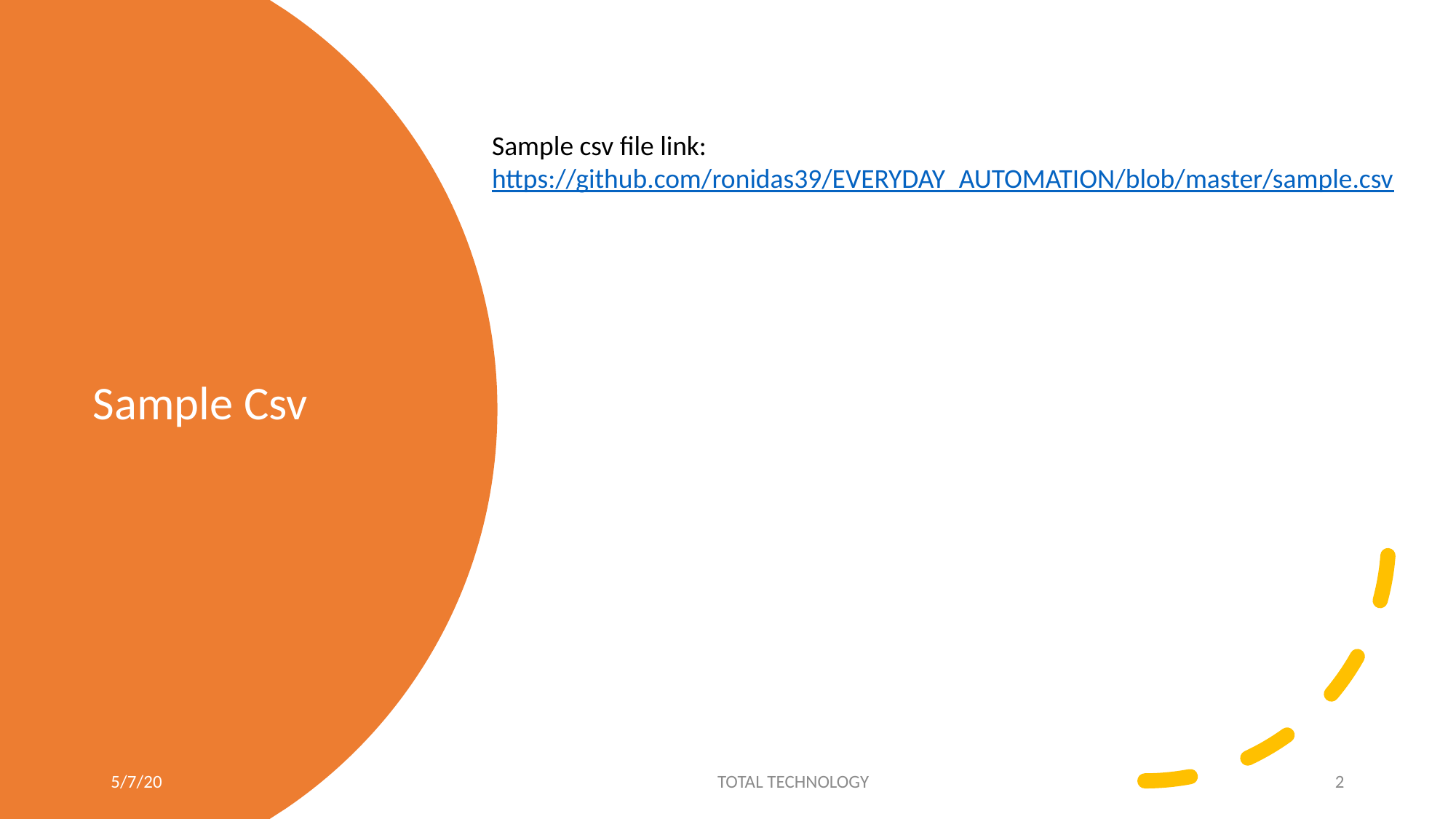

Sample csv file link:
https://github.com/ronidas39/EVERYDAY_AUTOMATION/blob/master/sample.csv
# Sample Csv

5/7/20
TOTAL TECHNOLOGY
2